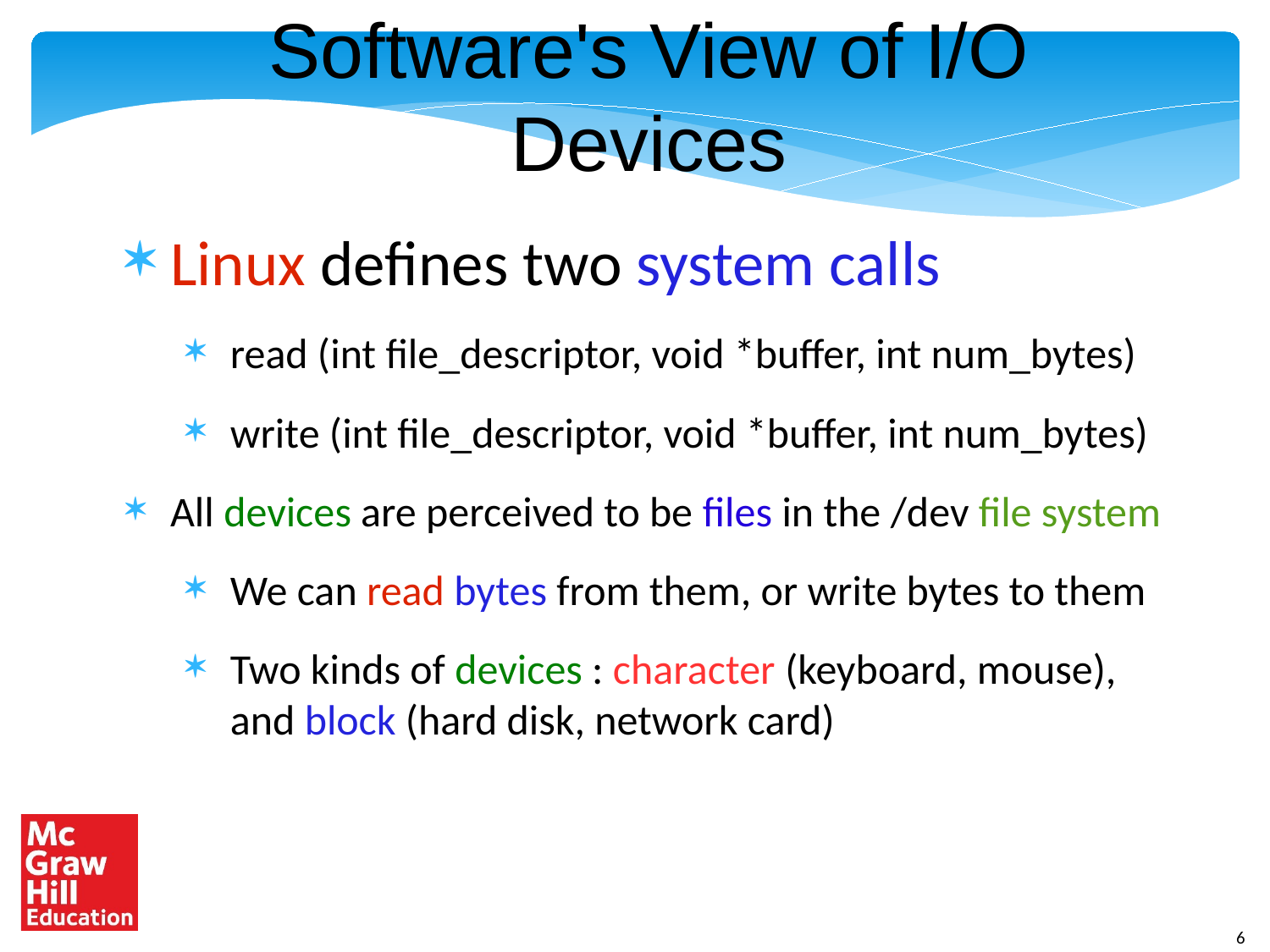

# Software's View of I/O Devices
Linux defines two system calls
read (int file_descriptor, void *buffer, int num_bytes)
write (int file_descriptor, void *buffer, int num_bytes)
All devices are perceived to be files in the /dev file system
We can read bytes from them, or write bytes to them
Two kinds of devices : character (keyboard, mouse), and block (hard disk, network card)